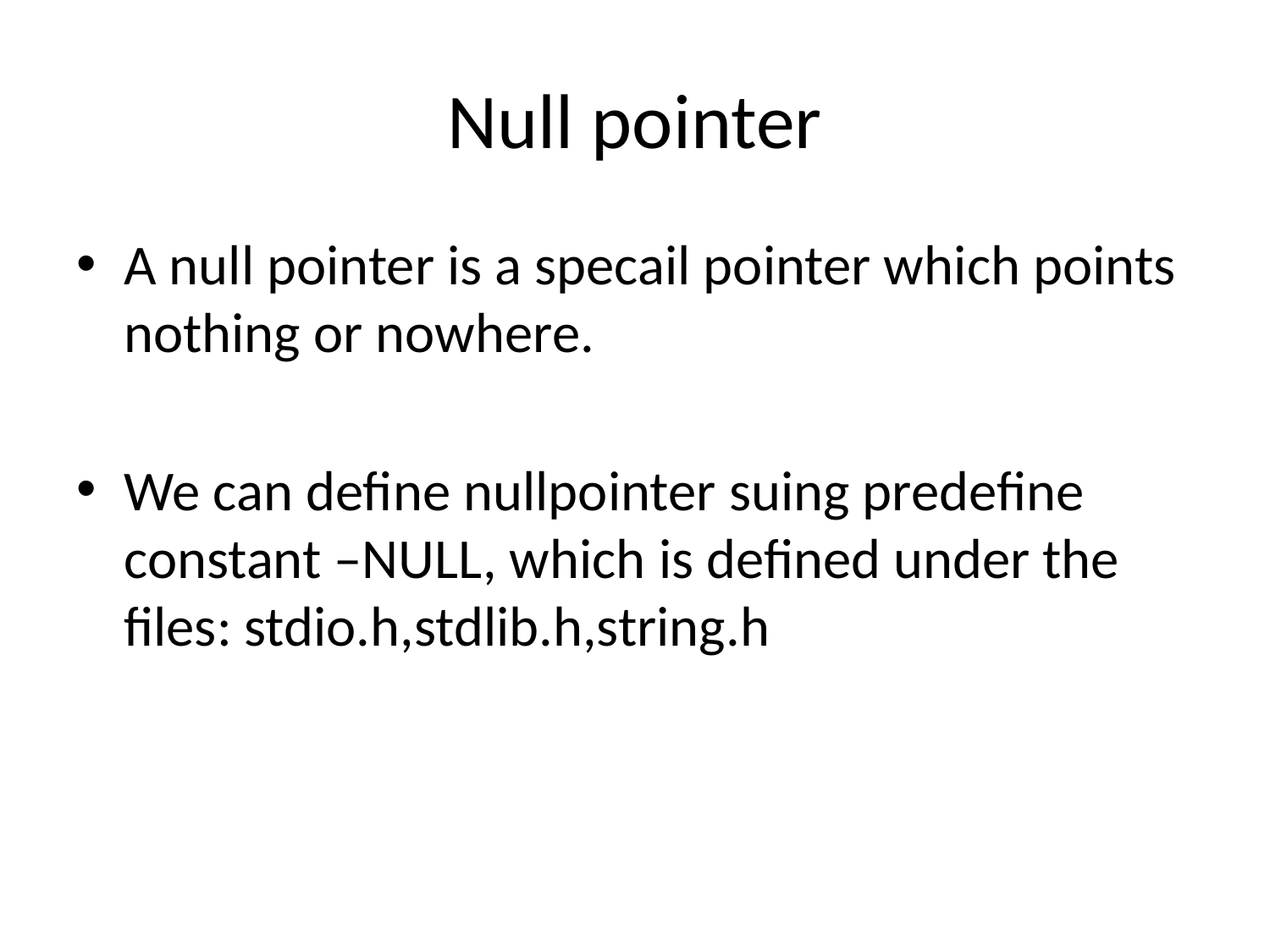

# Null pointer
A null pointer is a specail pointer which points nothing or nowhere.

We can define nullpointer suing predefine constant –NULL, which is defined under the files: stdio.h,stdlib.h,string.h